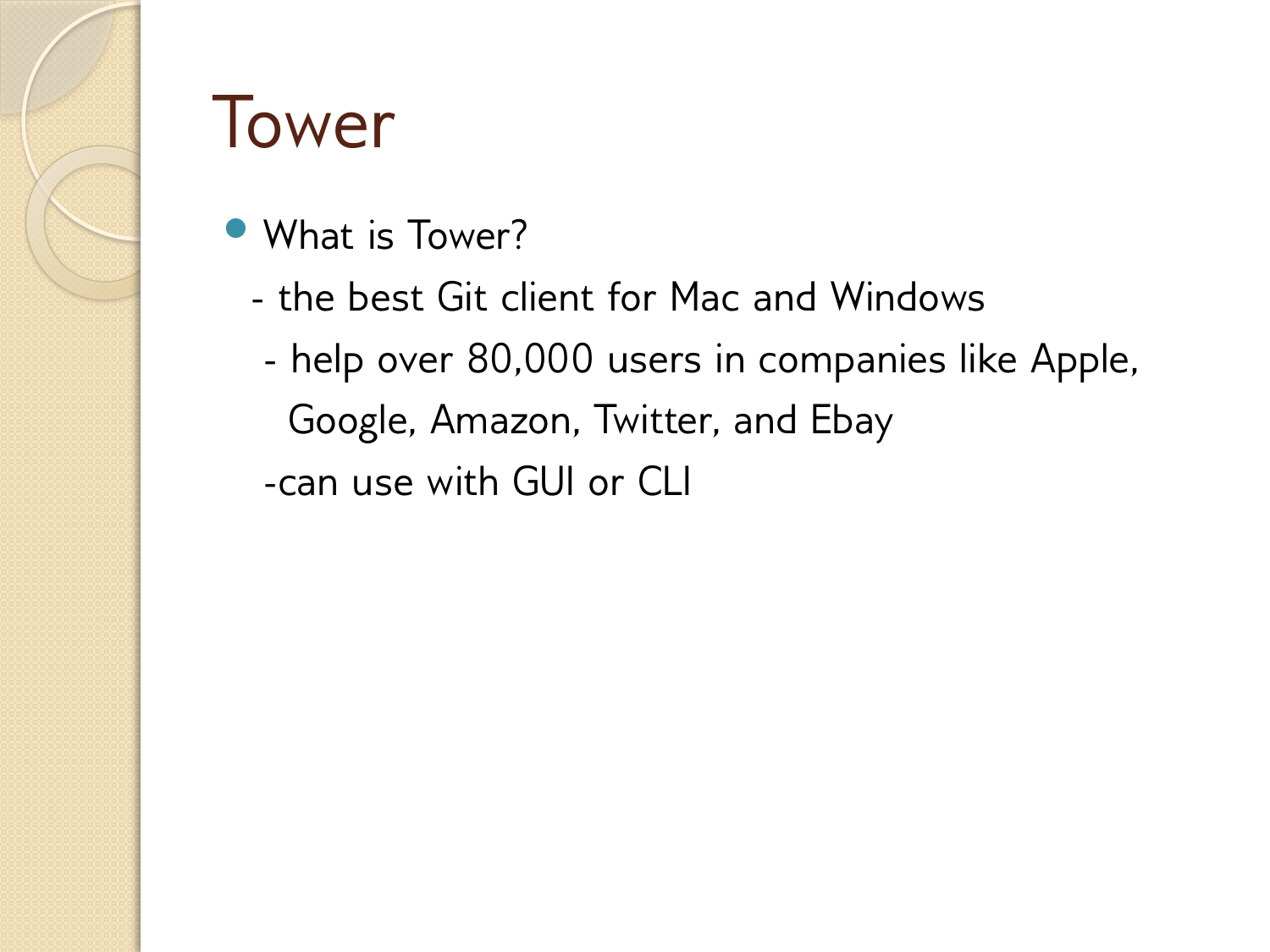

# Tower
What is Tower?
   - the best Git client for Mac and Windows
    - help over 80,000 users in companies like Apple,
      Google, Amazon, Twitter, and Ebay
    -can use with GUI or CLI